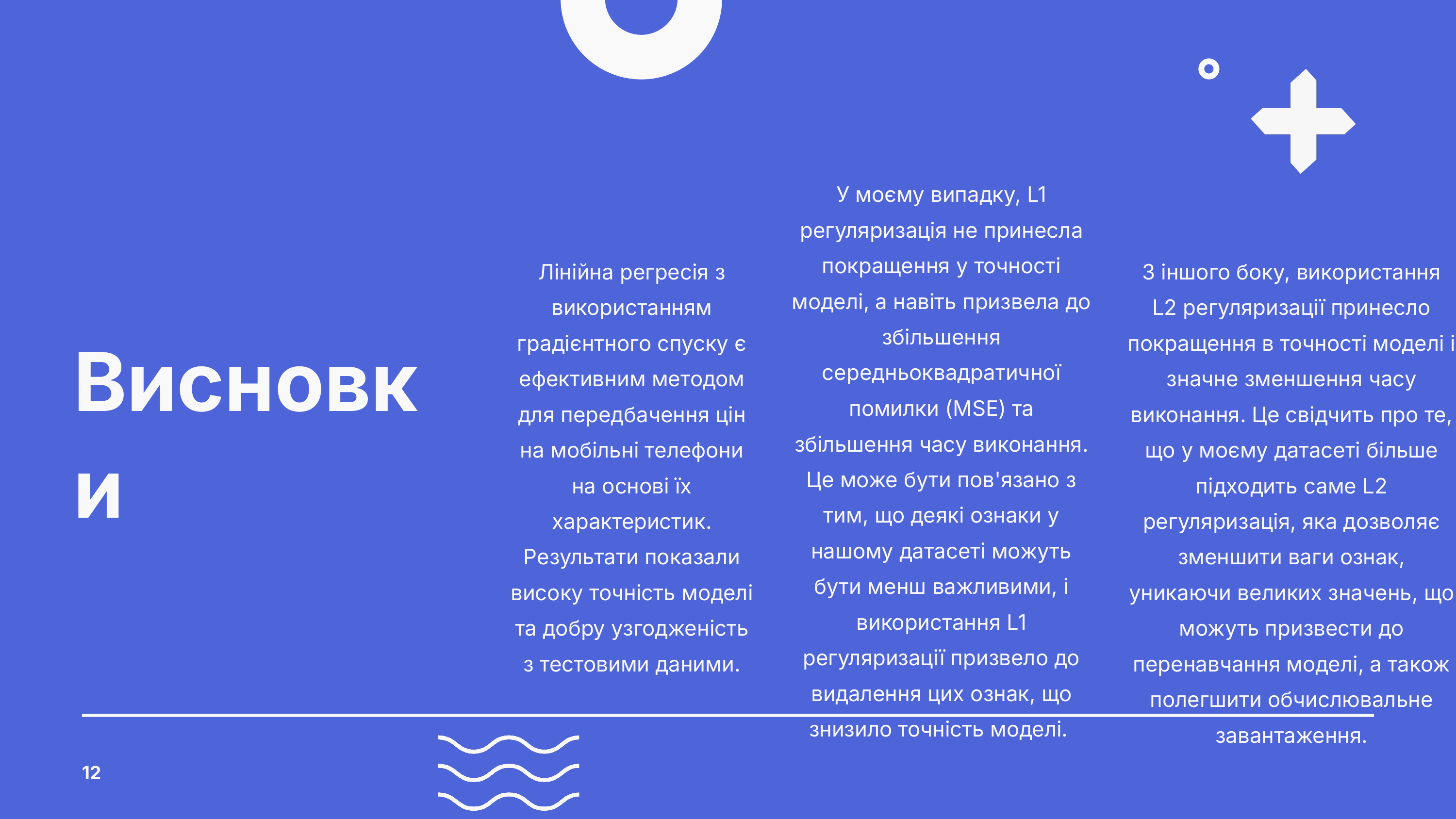

У моєму випадку, L1 регуляризація не принесла покращення у точності моделі, а навіть призвела до збільшення середньоквадратичної помилки (MSE) та збільшення часу виконання. Це може бути пов'язано з тим, що деякі ознаки у нашому датасеті можуть бути менш важливими, і використання L1 регуляризації призвело до видалення цих ознак, що знизило точність моделі.

Лінійна регресія з використанням градієнтного спуску є ефективним методом для передбачення цін на мобільні телефони на основі їх характеристик. Результати показали високу точність моделі та добру узгодженість з тестовими даними.

З іншого боку, використання L2 регуляризації принесло покращення в точності моделі і значне зменшення часу виконання. Це свідчить про те, що у моєму датасеті більше підходить саме L2 регуляризація, яка дозволяє зменшити ваги ознак, уникаючи великих значень, що можуть призвести до перенавчання моделі, а також полегшити обчислювальне завантаження.

Висновки

12